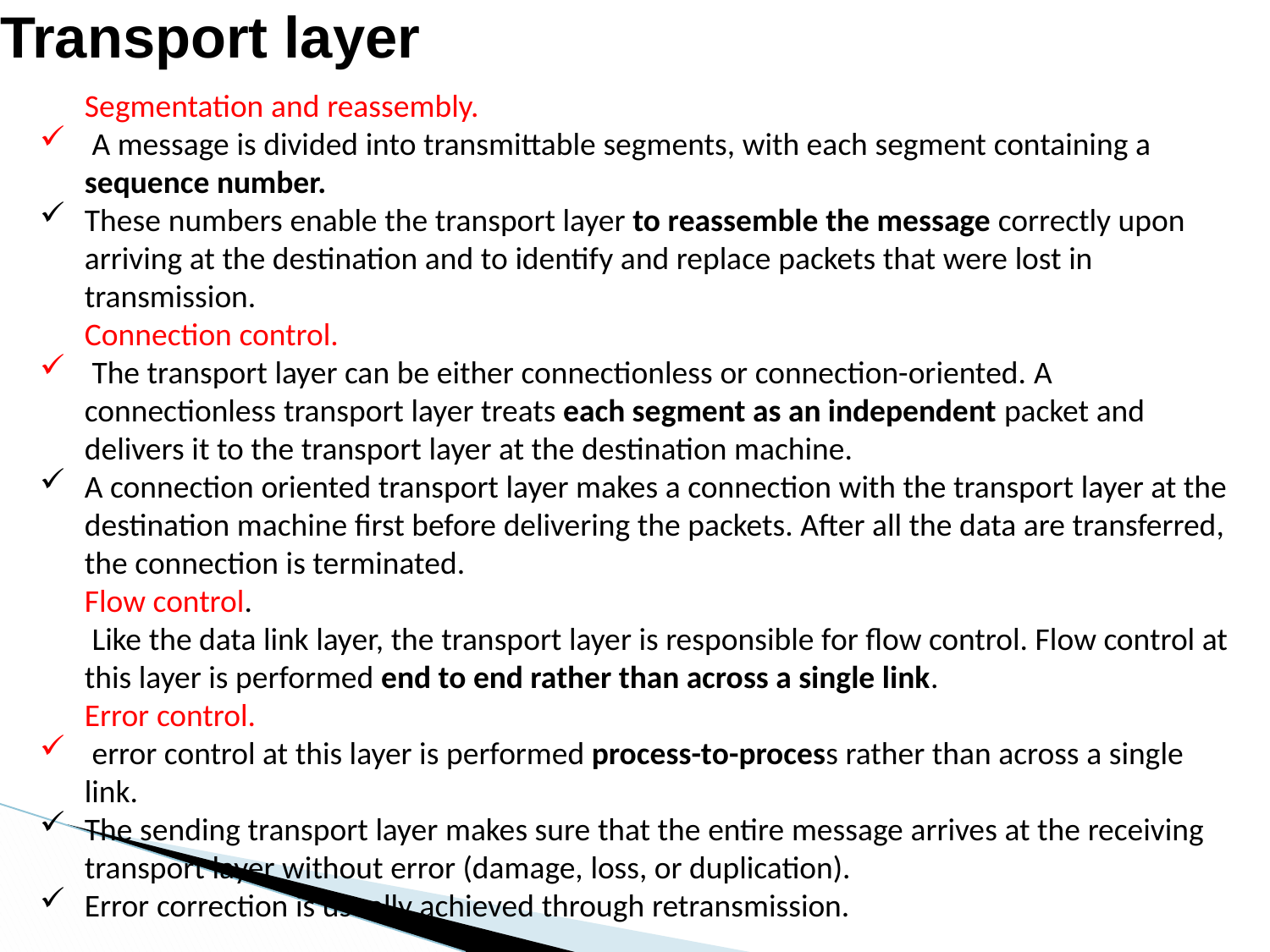

# Transport layer
Segmentation and reassembly.
 A message is divided into transmittable segments, with each segment containing a sequence number.
These numbers enable the transport layer to reassemble the message correctly upon arriving at the destination and to identify and replace packets that were lost in transmission.
Connection control.
 The transport layer can be either connectionless or connection-oriented. A connectionless transport layer treats each segment as an independent packet and delivers it to the transport layer at the destination machine.
A connection oriented transport layer makes a connection with the transport layer at the destination machine first before delivering the packets. After all the data are transferred, the connection is terminated.
Flow control.
 Like the data link layer, the transport layer is responsible for flow control. Flow control at this layer is performed end to end rather than across a single link.
Error control.
 error control at this layer is performed process-to-process rather than across a single link.
The sending transport layer makes sure that the entire message arrives at the receiving transport layer without error (damage, loss, or duplication).
Error correction is usually achieved through retransmission.